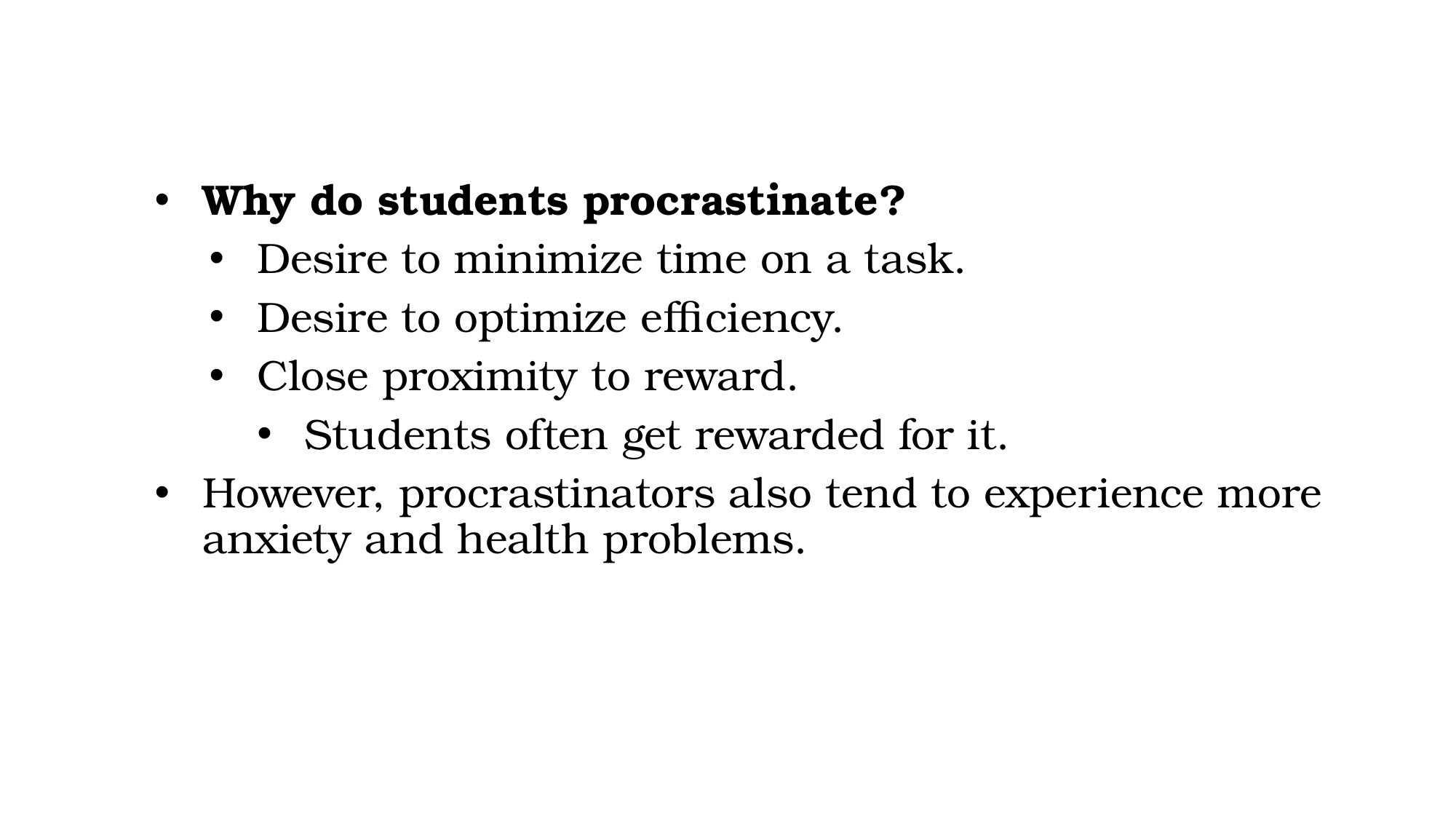

Why do students procrastinate?
Desire to minimize time on a task.
Desire to optimize efficiency.
Close proximity to reward.
Students often get rewarded for it.
However, procrastinators also tend to experience more anxiety and health problems.